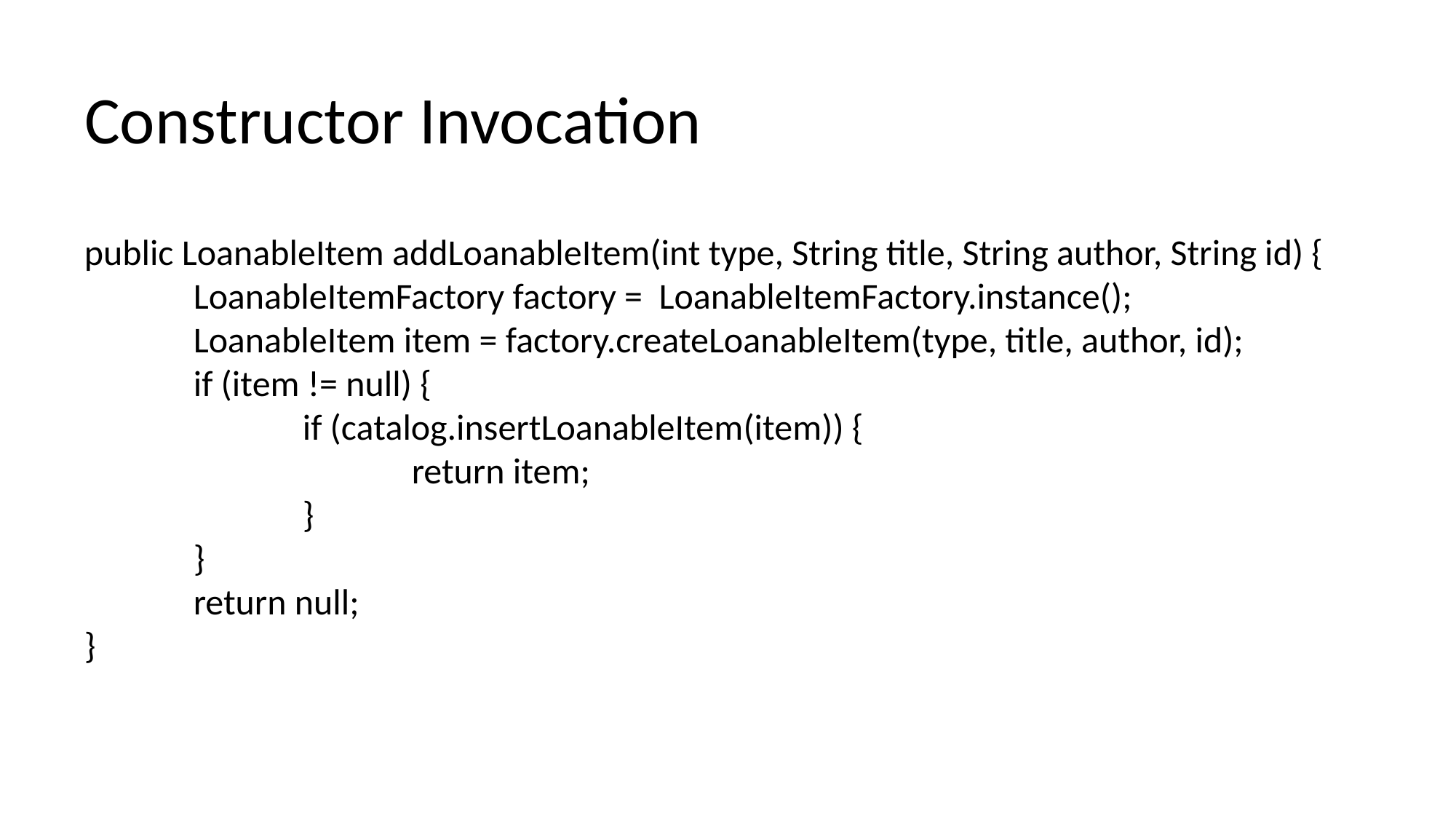

# Constructor Invocation
public LoanableItem addLoanableItem(int type, String title, String author, String id) {
     	LoanableItemFactory factory =  LoanableItemFactory.instance();
      	LoanableItem item = factory.createLoanableItem(type, title, author, id);
      	if (item != null) {
            		if (catalog.insertLoanableItem(item)) {
                		return item;
            		}
      	}
      	return null;
}